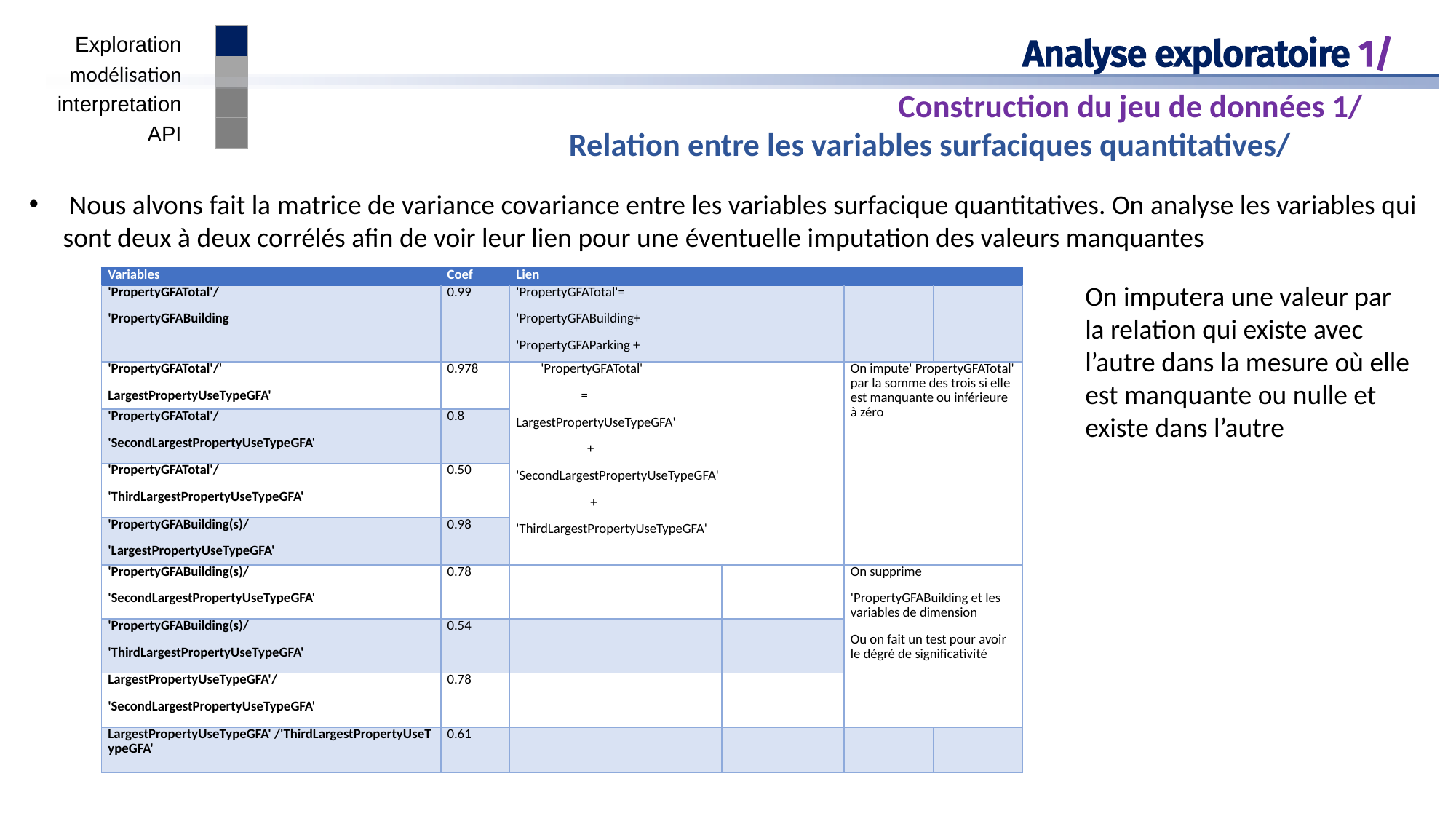

Exploration
modélisation
interpretation
API

Analyse exploratoire 1/

Construction du jeu de données 1/

Relation entre les variables surfaciques quantitatives/
 Nous alvons fait la matrice de variance covariance entre les variables surfacique quantitatives. On analyse les variables qui sont deux à deux corrélés afin de voir leur lien pour une éventuelle imputation des valeurs manquantes

| Variables | Coef | Lien |  |  |  |
| --- | --- | --- | --- | --- | --- |
| 'PropertyGFATotal'/ 'PropertyGFABuilding | 0.99 | 'PropertyGFATotal'= 'PropertyGFABuilding+ 'PropertyGFAParking + |  |  |  |
| 'PropertyGFATotal'/' LargestPropertyUseTypeGFA' | 0.978 | 'PropertyGFATotal' = LargestPropertyUseTypeGFA' + 'SecondLargestPropertyUseTypeGFA' + 'ThirdLargestPropertyUseTypeGFA' |  | On impute' PropertyGFATotal' par la somme des trois si elle est manquante ou inférieure à zéro |  |
| 'PropertyGFATotal'/ 'SecondLargestPropertyUseTypeGFA' | 0.8 |  |  |  |  |
| 'PropertyGFATotal'/ 'ThirdLargestPropertyUseTypeGFA' | 0.50 |  |  |  |  |
| 'PropertyGFABuilding(s)/ 'LargestPropertyUseTypeGFA' | 0.98 |  |  |  |  |
| 'PropertyGFABuilding(s)/ 'SecondLargestPropertyUseTypeGFA' | 0.78 |  |  | On supprime 'PropertyGFABuilding et les variables de dimension Ou on fait un test pour avoir le dégré de significativité |  |
| 'PropertyGFABuilding(s)/ 'ThirdLargestPropertyUseTypeGFA' | 0.54 |  |  |  |  |
| LargestPropertyUseTypeGFA'/ 'SecondLargestPropertyUseTypeGFA' | 0.78 |  |  |  |  |
| LargestPropertyUseTypeGFA' /'ThirdLargestPropertyUseTypeGFA' | 0.61 |  |  |  |  |
On imputera une valeur par la relation qui existe avec l’autre dans la mesure où elle est manquante ou nulle et existe dans l’autre